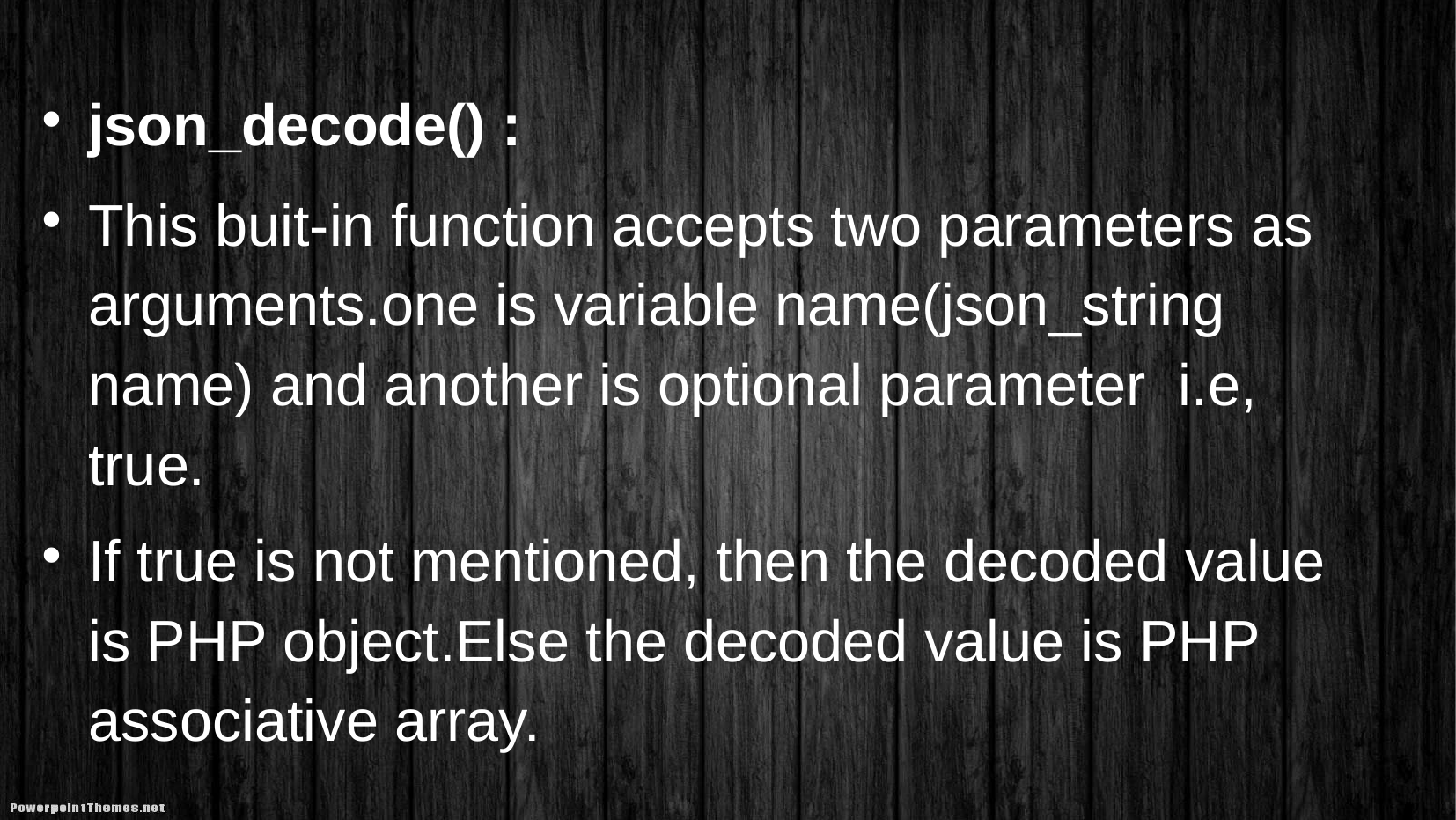

# json_decode() :
This buit-in function accepts two parameters as arguments.one is variable name(json_string name) and another is optional parameter  i.e, true.
If true is not mentioned, then the decoded value is PHP object.Else the decoded value is PHP associative array.